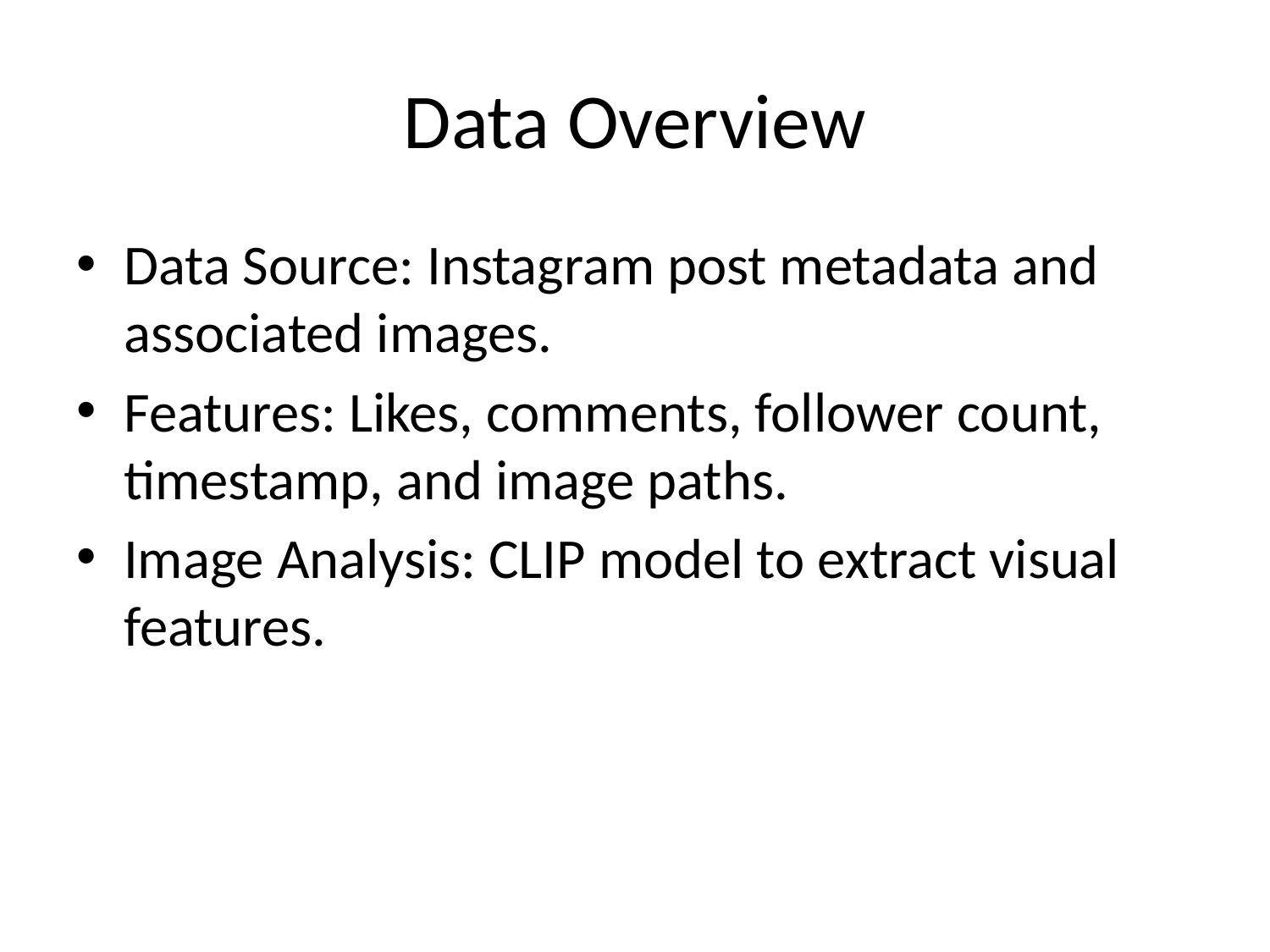

# Data Overview
Data Source: Instagram post metadata and associated images.
Features: Likes, comments, follower count, timestamp, and image paths.
Image Analysis: CLIP model to extract visual features.